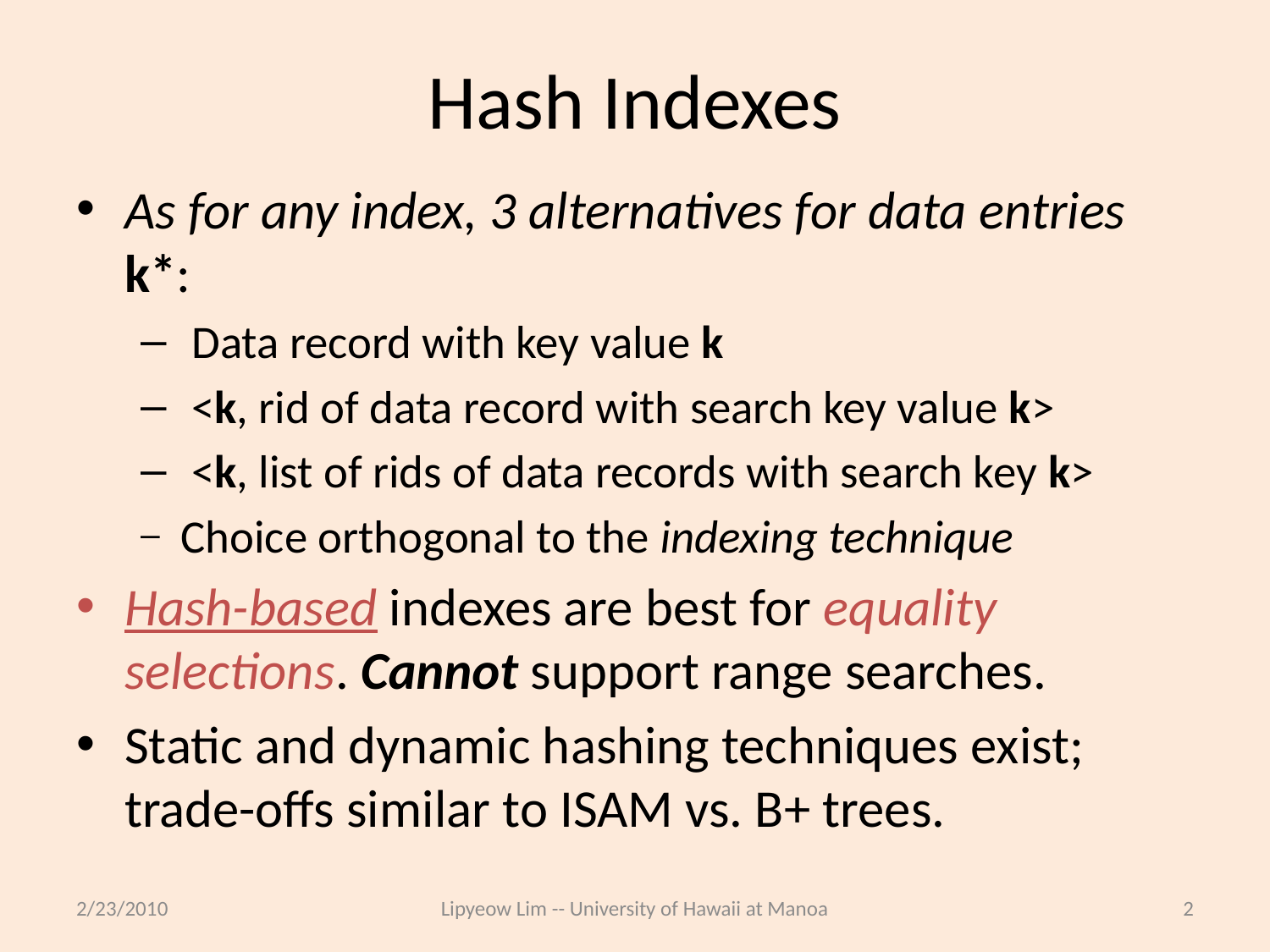

# Hash Indexes
As for any index, 3 alternatives for data entries k*:
 Data record with key value k
 <k, rid of data record with search key value k>
 <k, list of rids of data records with search key k>
Choice orthogonal to the indexing technique
Hash-based indexes are best for equality selections. Cannot support range searches.
Static and dynamic hashing techniques exist; trade-offs similar to ISAM vs. B+ trees.

2/23/2010
Lipyeow Lim -- University of Hawaii at Manoa
2